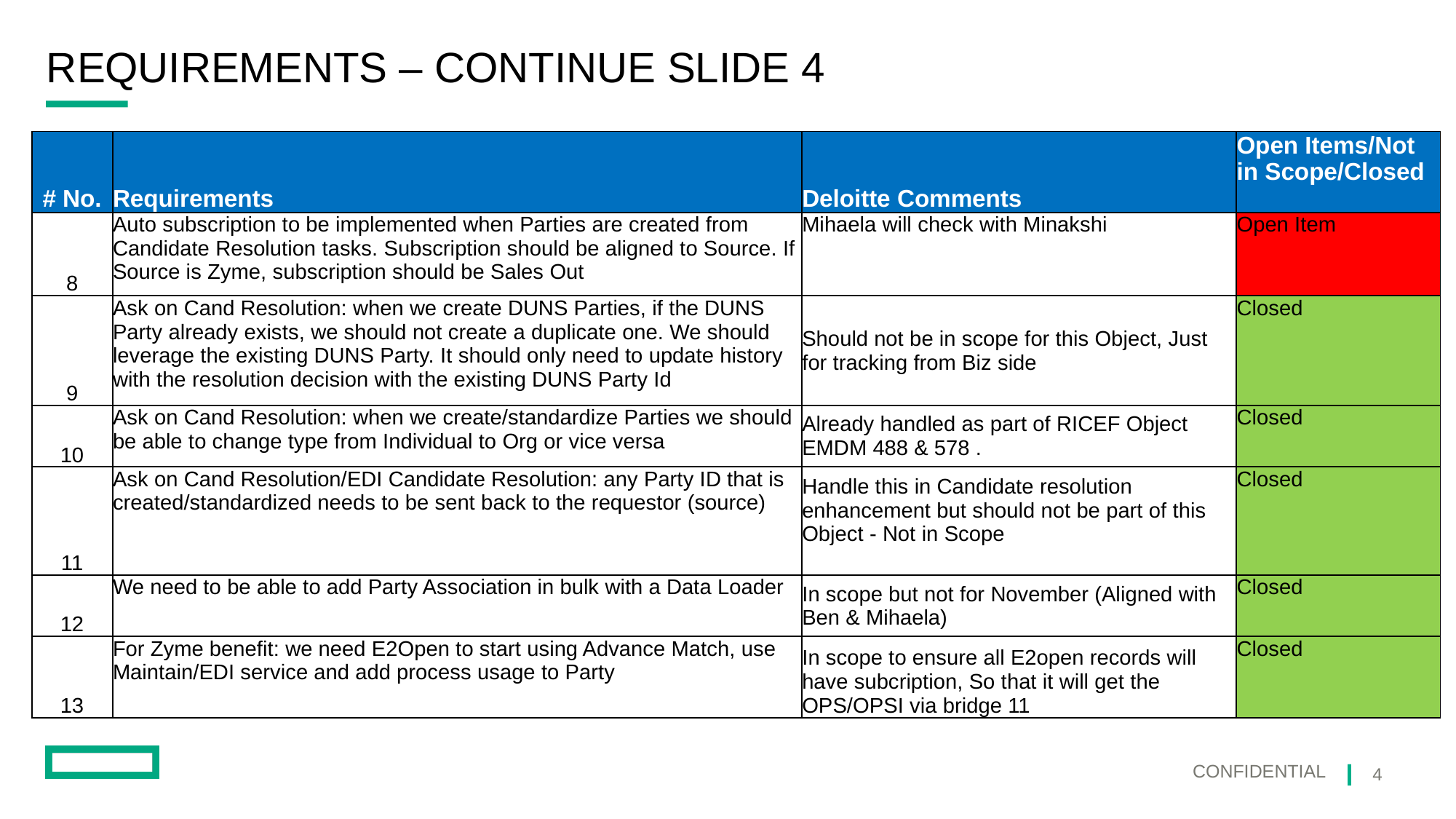

# Requirements – Continue Slide 4
| # No. | Requirements | Deloitte Comments | Open Items/Not in Scope/Closed |
| --- | --- | --- | --- |
| 8 | Auto subscription to be implemented when Parties are created from Candidate Resolution tasks. Subscription should be aligned to Source. If Source is Zyme, subscription should be Sales Out | Mihaela will check with Minakshi | Open Item |
| 9 | Ask on Cand Resolution: when we create DUNS Parties, if the DUNS Party already exists, we should not create a duplicate one. We should leverage the existing DUNS Party. It should only need to update history with the resolution decision with the existing DUNS Party Id | Should not be in scope for this Object, Just for tracking from Biz side | Closed |
| 10 | Ask on Cand Resolution: when we create/standardize Parties we should be able to change type from Individual to Org or vice versa | Already handled as part of RICEF Object EMDM 488 & 578 . | Closed |
| 11 | Ask on Cand Resolution/EDI Candidate Resolution: any Party ID that is created/standardized needs to be sent back to the requestor (source) | Handle this in Candidate resolution enhancement but should not be part of this Object - Not in Scope | Closed |
| 12 | We need to be able to add Party Association in bulk with a Data Loader | In scope but not for November (Aligned with Ben & Mihaela) | Closed |
| 13 | For Zyme benefit: we need E2Open to start using Advance Match, use Maintain/EDI service and add process usage to Party | In scope to ensure all E2open records will have subcription, So that it will get the OPS/OPSI via bridge 11 | Closed |
4
Confidential